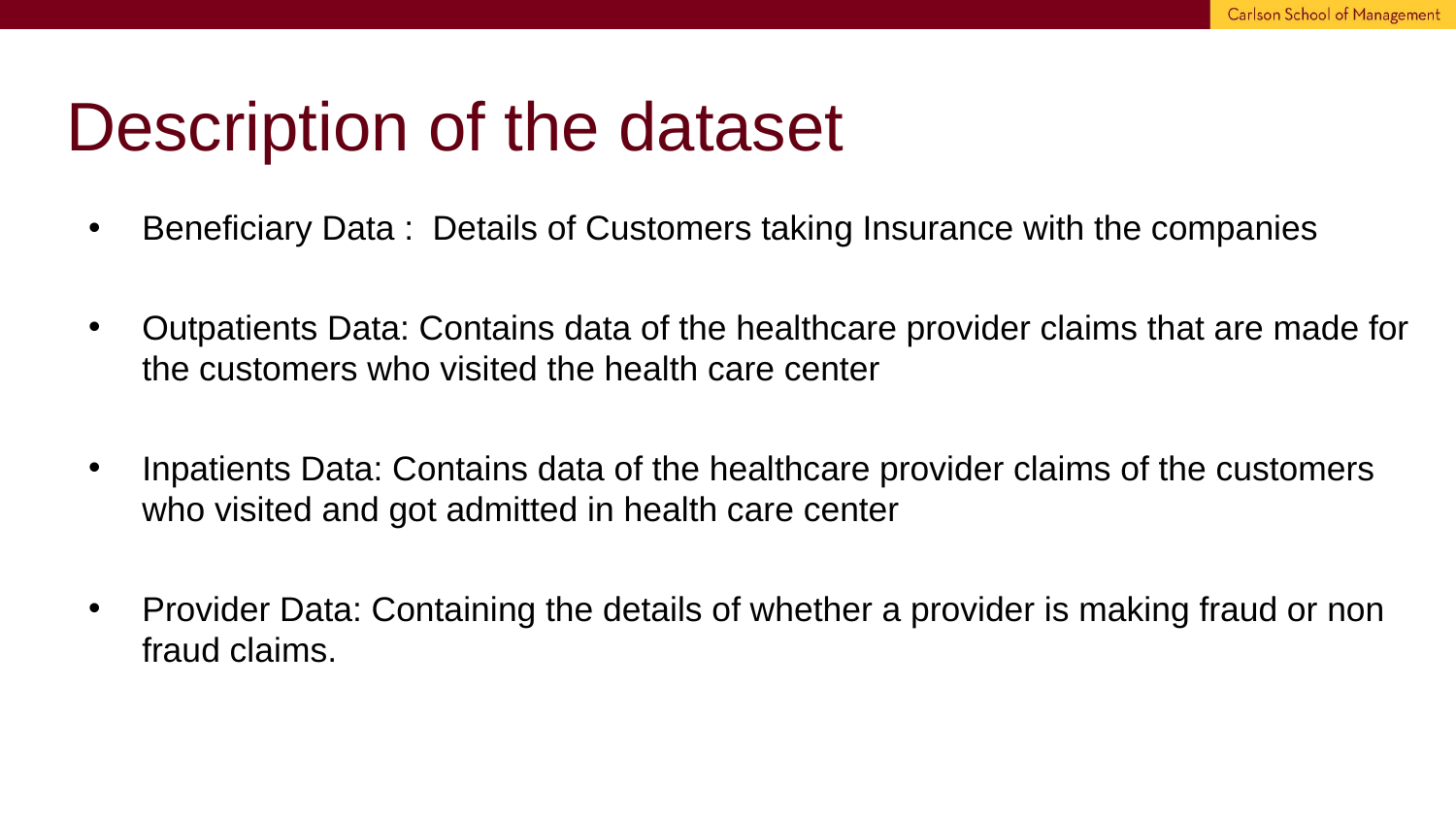

# Description of the dataset
Beneficiary Data :  Details of Customers taking Insurance with the companies

Outpatients Data: Contains data of the healthcare provider claims that are made for the customers who visited the health care center

Inpatients Data: Contains data of the healthcare provider claims of the customers who visited and got admitted in health care center

Provider Data: Containing the details of whether a provider is making fraud or non fraud claims.